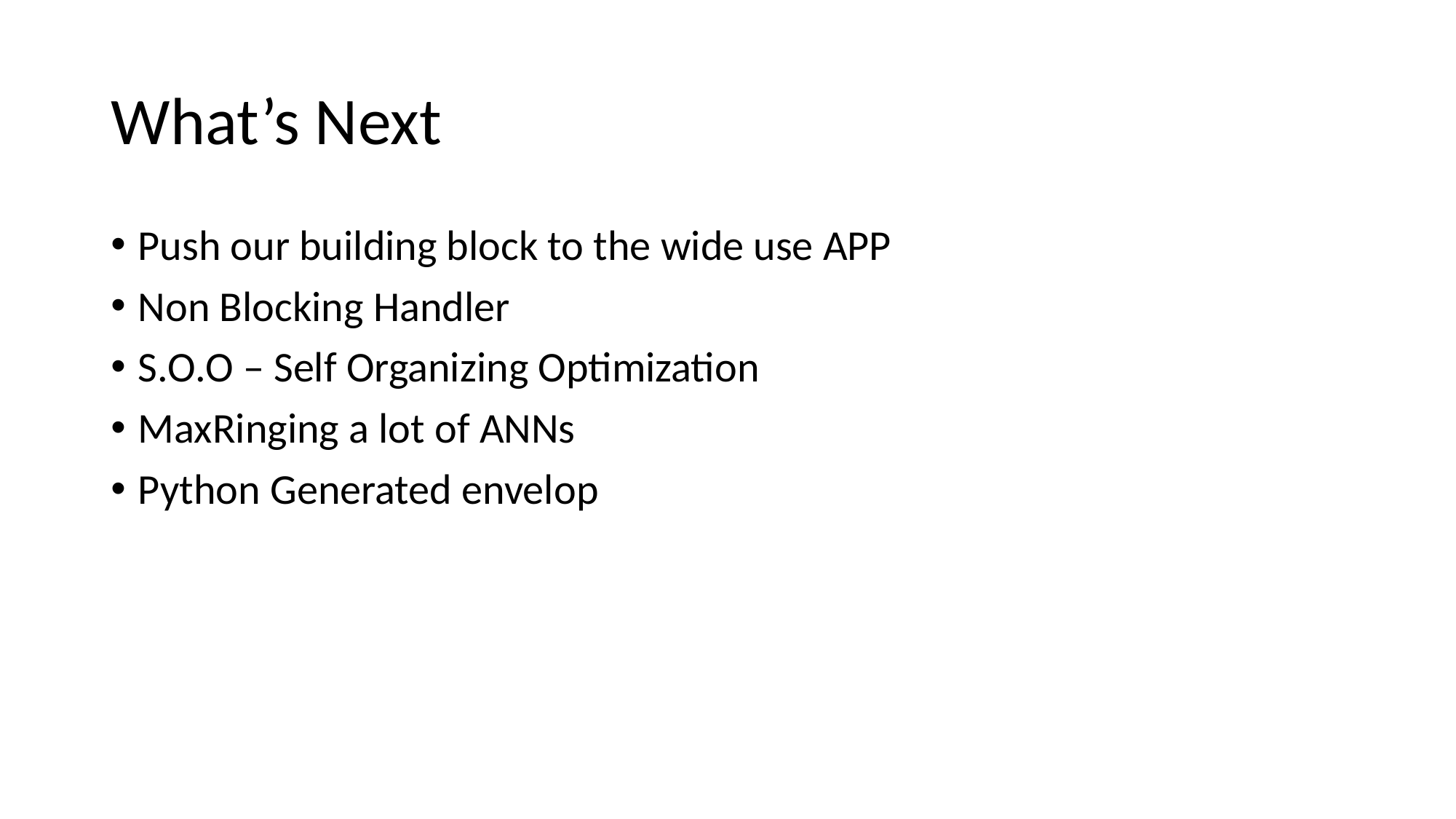

# What’s Next
Push our building block to the wide use APP
Non Blocking Handler
S.O.O – Self Organizing Optimization
MaxRinging a lot of ANNs
Python Generated envelop